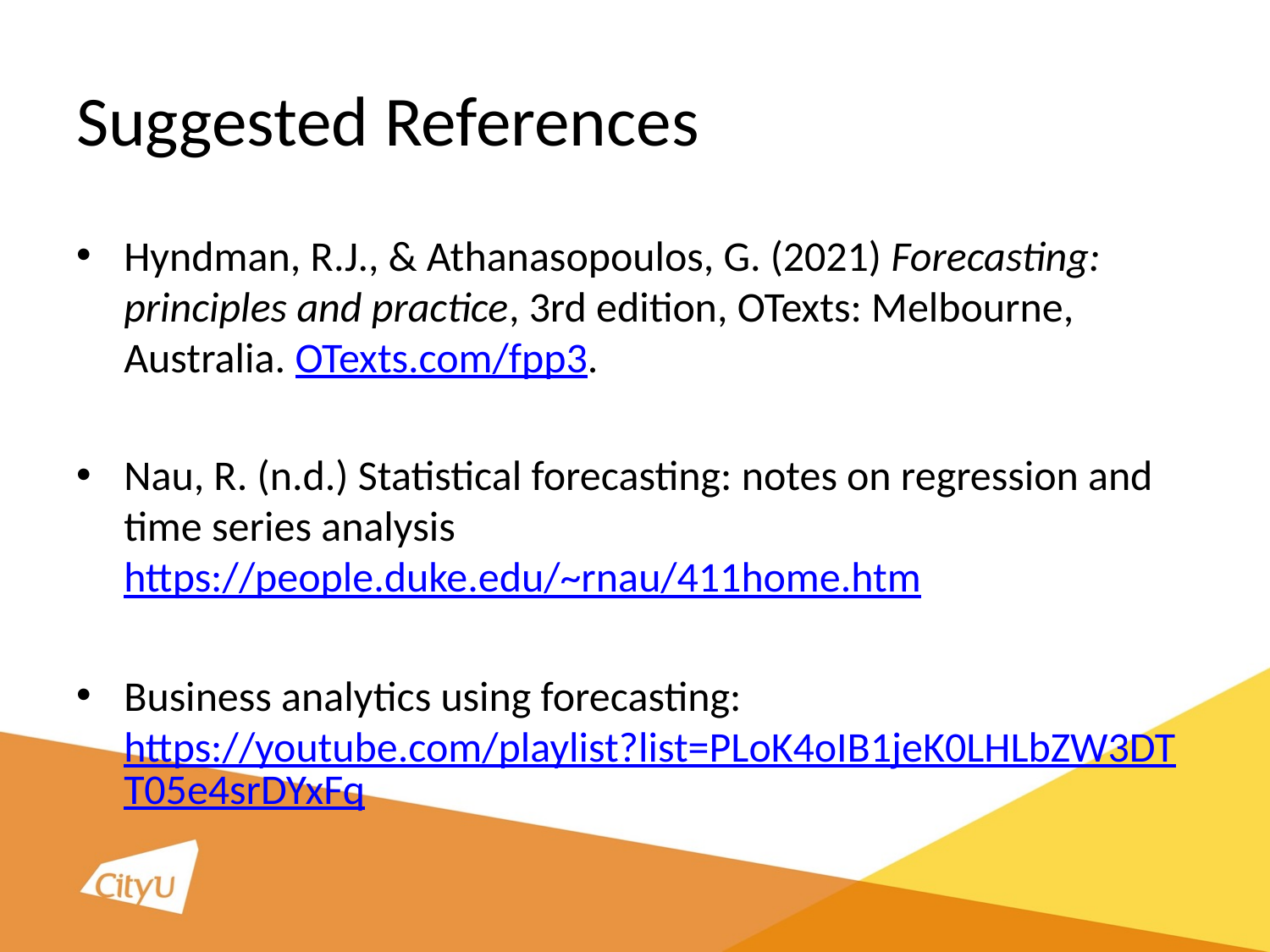

# Suggested References
Hyndman, R.J., & Athanasopoulos, G. (2021) Forecasting: principles and practice, 3rd edition, OTexts: Melbourne, Australia. OTexts.com/fpp3.

Nau, R. (n.d.) Statistical forecasting: notes on regression and time series analysis https://people.duke.edu/~rnau/411home.htm

Business analytics using forecasting: https://youtube.com/playlist?list=PLoK4oIB1jeK0LHLbZW3DTT05e4srDYxFq